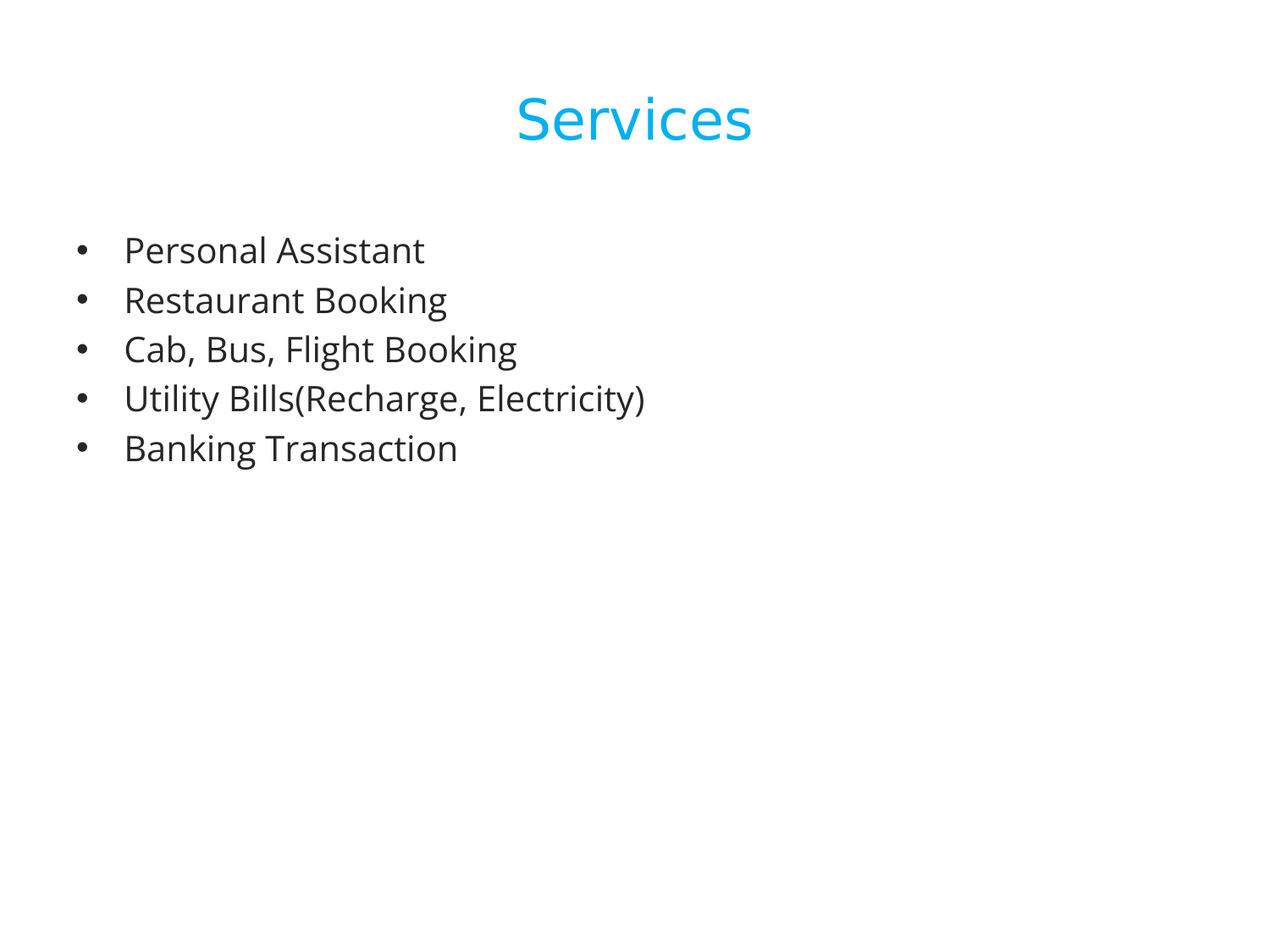

# Services
Personal Assistant
Restaurant Booking
Cab, Bus, Flight Booking
Utility Bills(Recharge, Electricity)
Banking Transaction